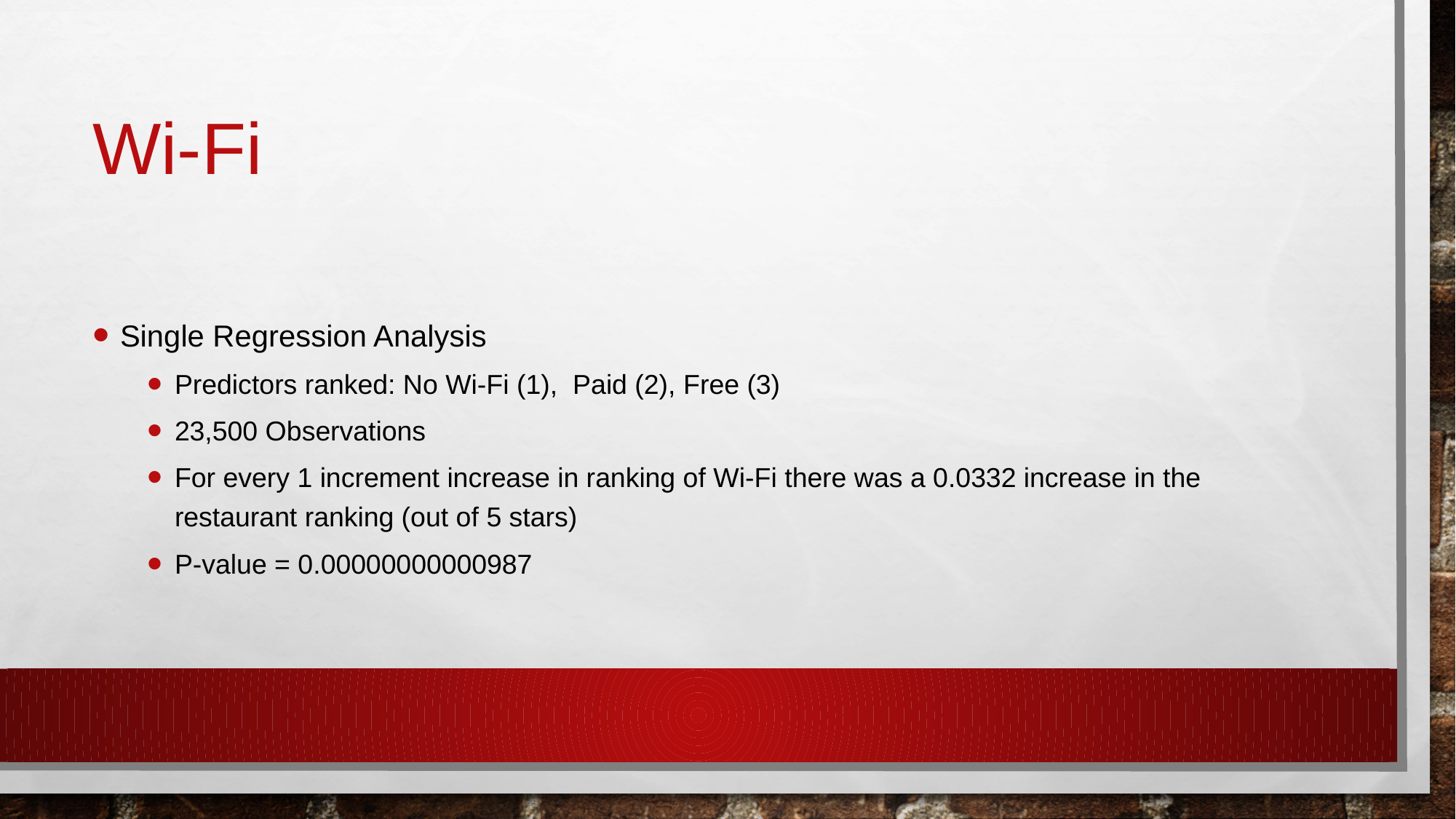

# Wi-Fi
Single Regression Analysis
Predictors ranked: No Wi-Fi (1),  Paid (2), Free (3)
23,500 Observations
For every 1 increment increase in ranking of Wi-Fi there was a 0.0332 increase in the restaurant ranking (out of 5 stars)
P-value = 0.00000000000987